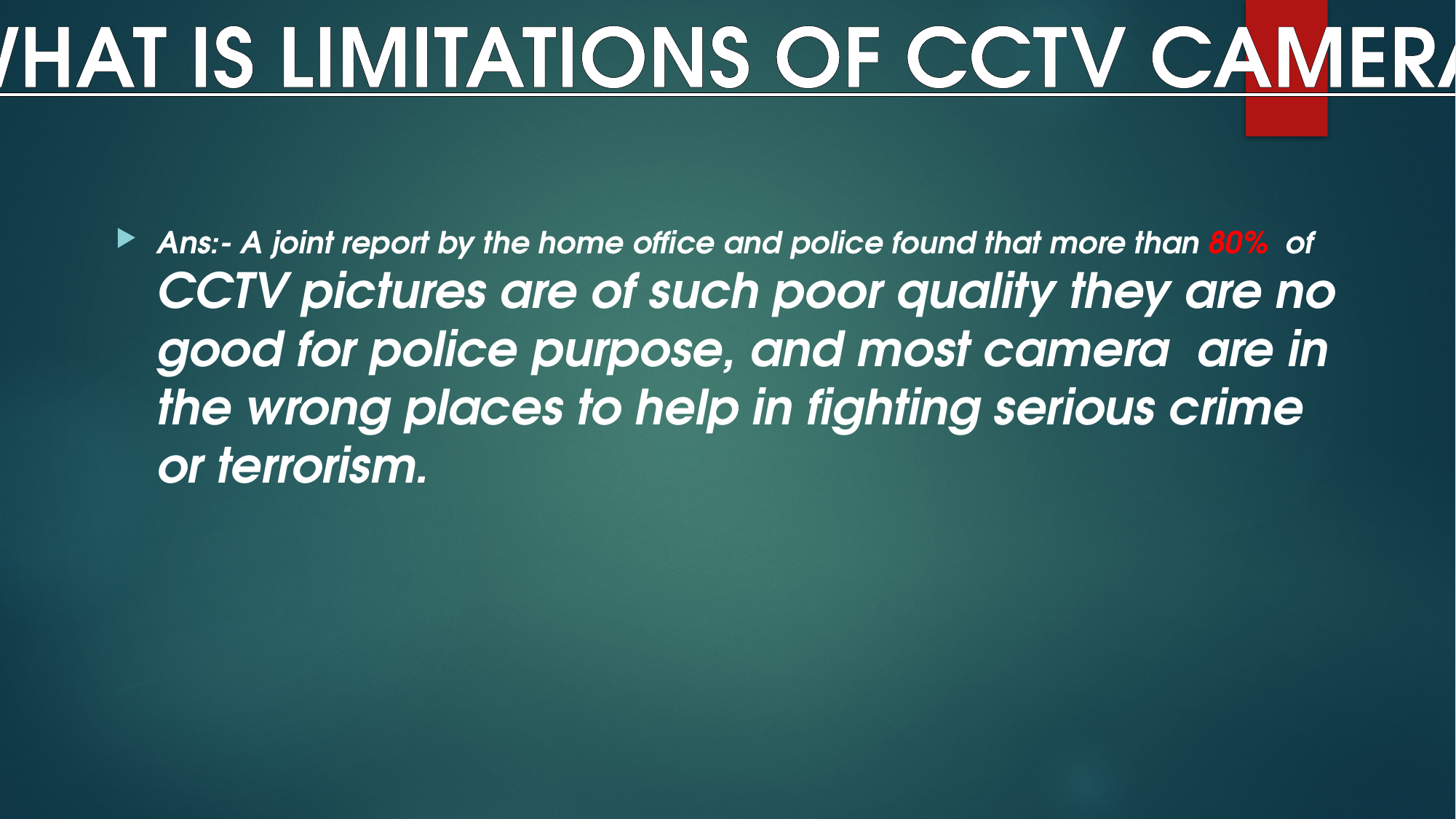

WHAT IS LIMITATIONS OF CCTV CAMERA?
Ans:- A joint report by the home office and police found that more than 80%  of CCTV pictures are of such poor quality they are no good for police purpose, and most camera  are in the wrong places to help in fighting serious crime or terrorism.